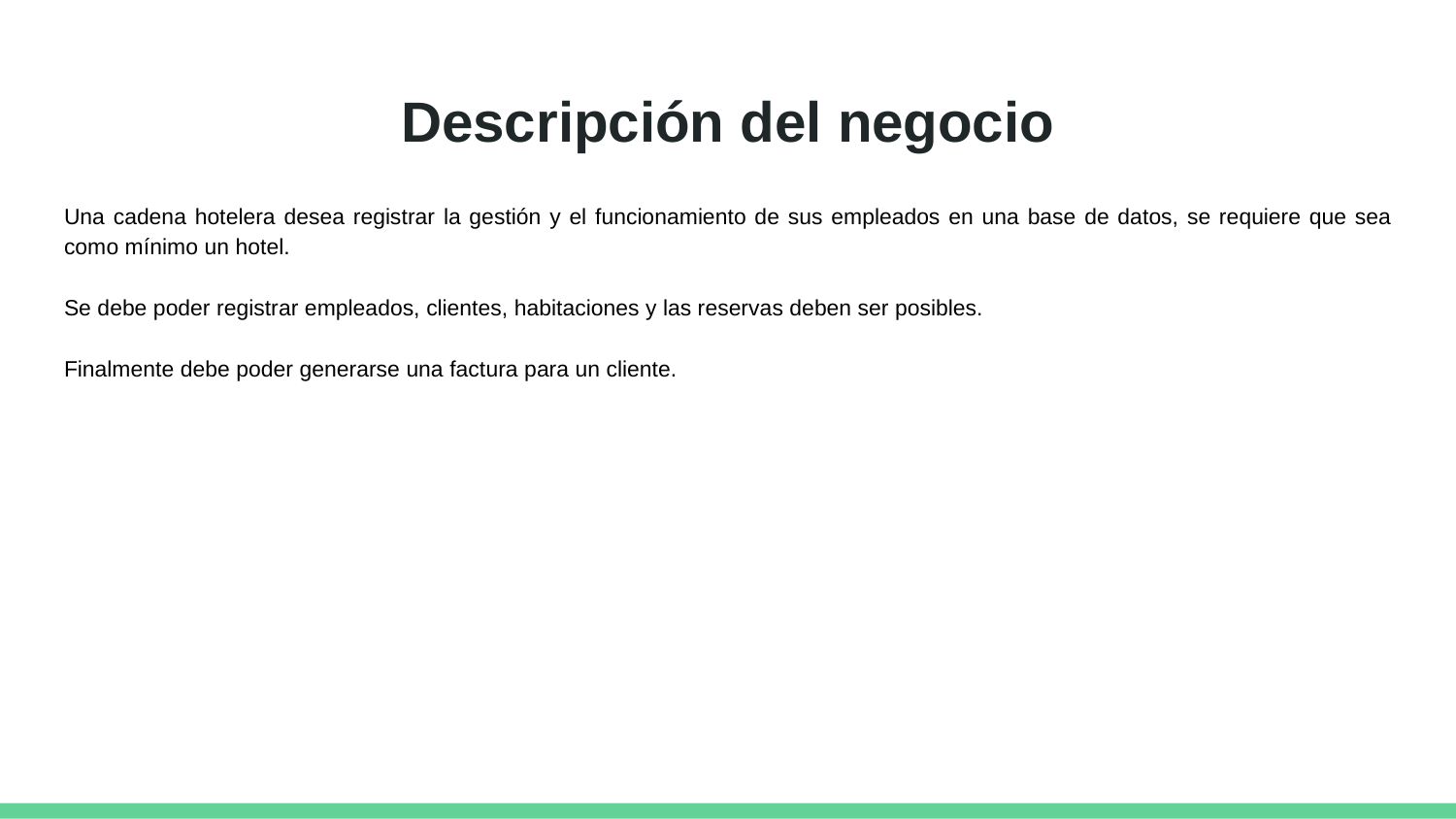

# Descripción del negocio
Una cadena hotelera desea registrar la gestión y el funcionamiento de sus empleados en una base de datos, se requiere que sea como mínimo un hotel.

Se debe poder registrar empleados, clientes, habitaciones y las reservas deben ser posibles.

Finalmente debe poder generarse una factura para un cliente.